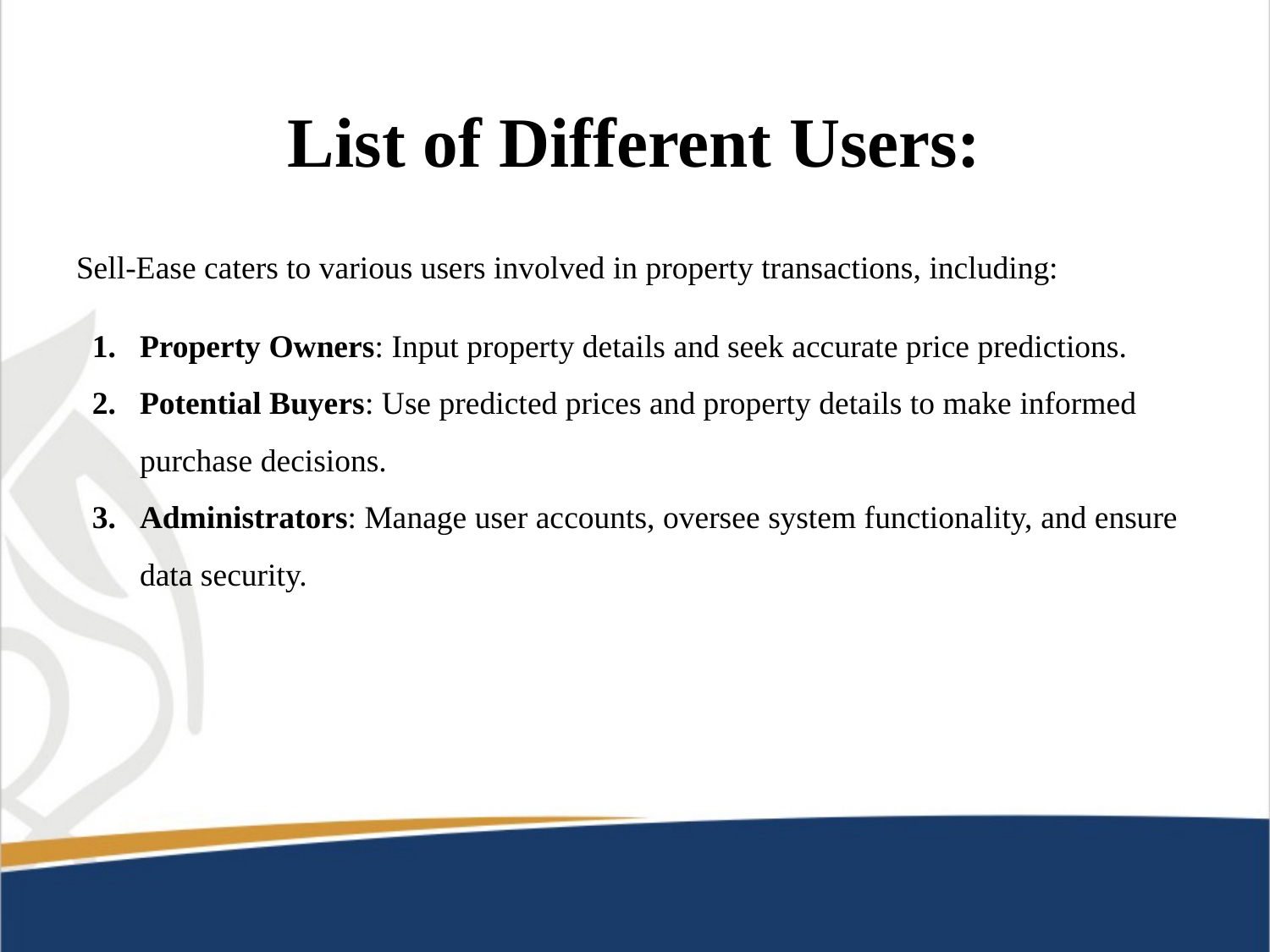

# List of Different Users:
Sell-Ease caters to various users involved in property transactions, including:
Property Owners: Input property details and seek accurate price predictions.
Potential Buyers: Use predicted prices and property details to make informed purchase decisions.
Administrators: Manage user accounts, oversee system functionality, and ensure data security.